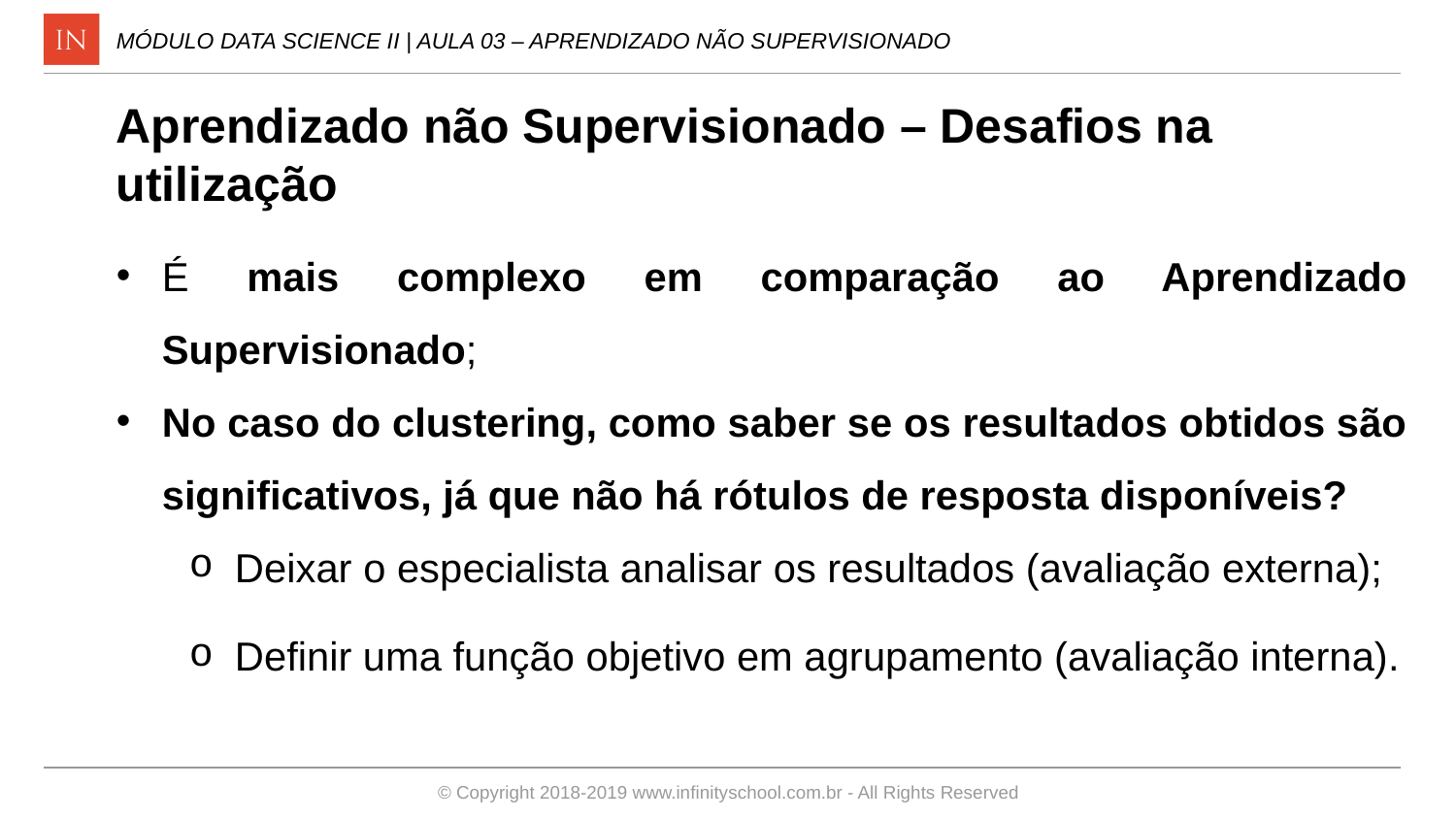

MÓDULO DATA SCIENCE II | AULA 03 – APRENDIZADO NÃO SUPERVISIONADO
Aprendizado não Supervisionado – Desafios na utilização
É mais complexo em comparação ao Aprendizado Supervisionado;
No caso do clustering, como saber se os resultados obtidos são significativos, já que não há rótulos de resposta disponíveis?
Deixar o especialista analisar os resultados (avaliação externa);
Definir uma função objetivo em agrupamento (avaliação interna).